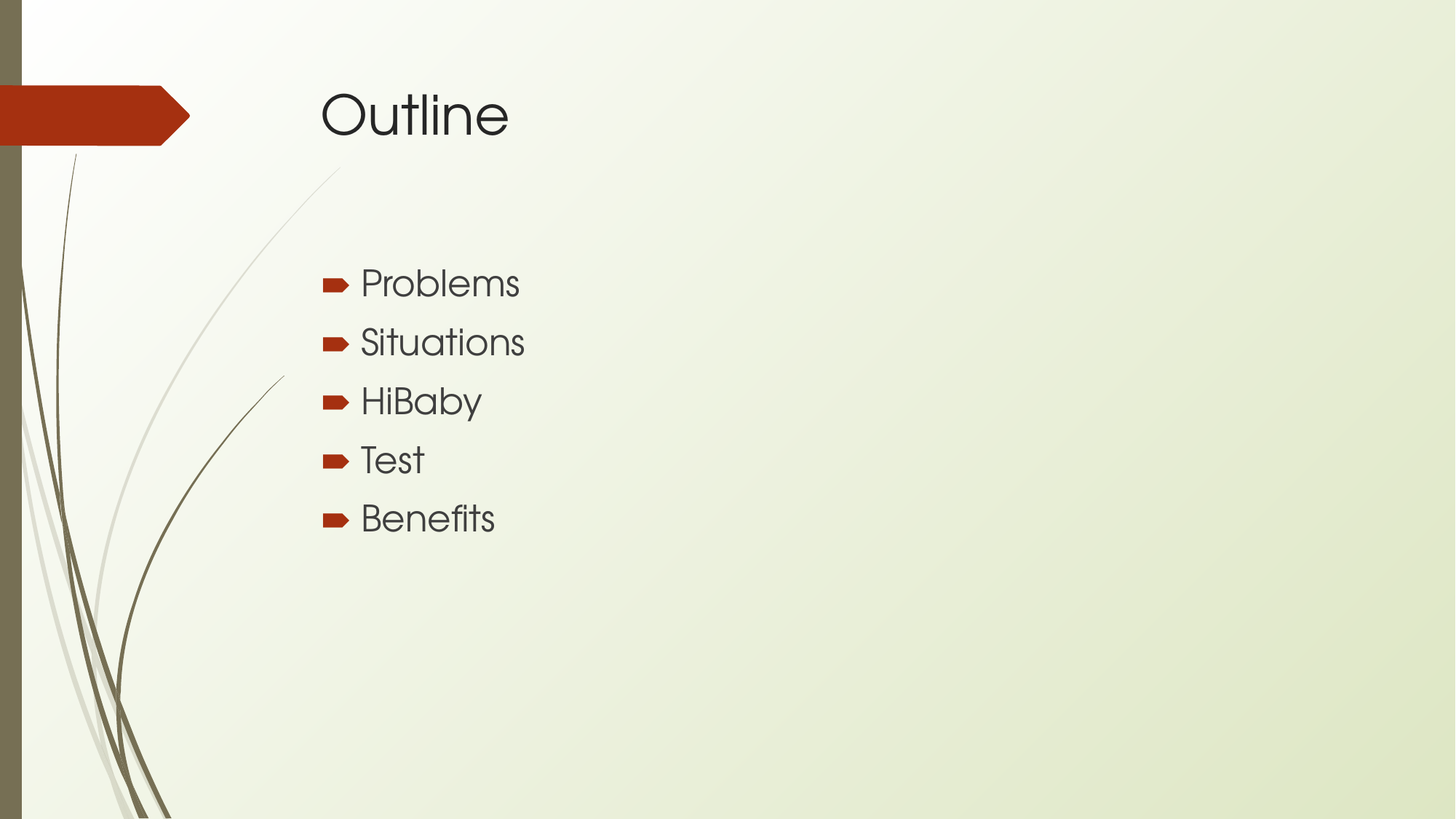

# Outline
Problems
Situations
HiBaby
Test
Benefits